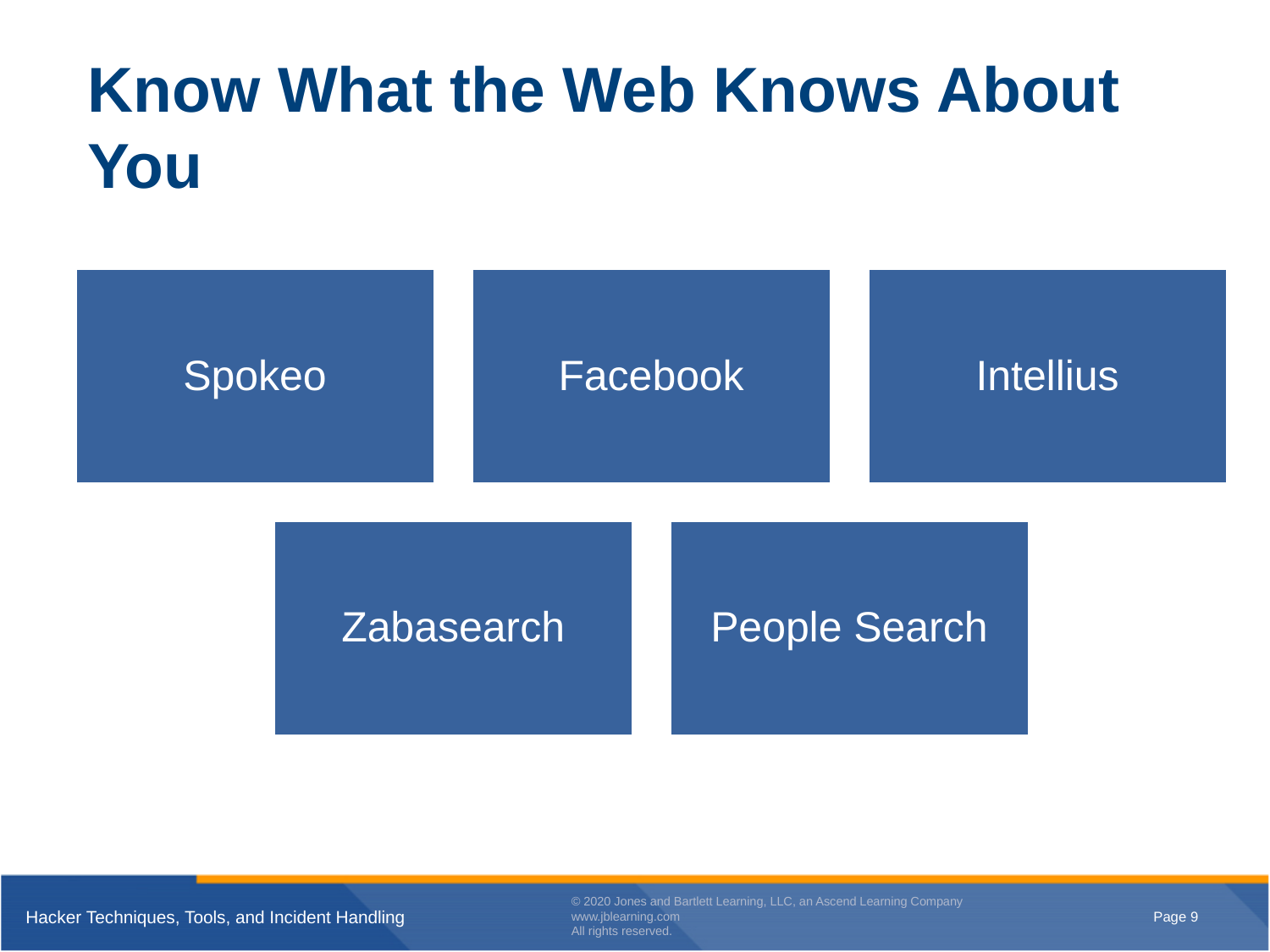

# Know What the Web Knows About You
Spokeo
Facebook
Intellius
Zabasearch
People Search